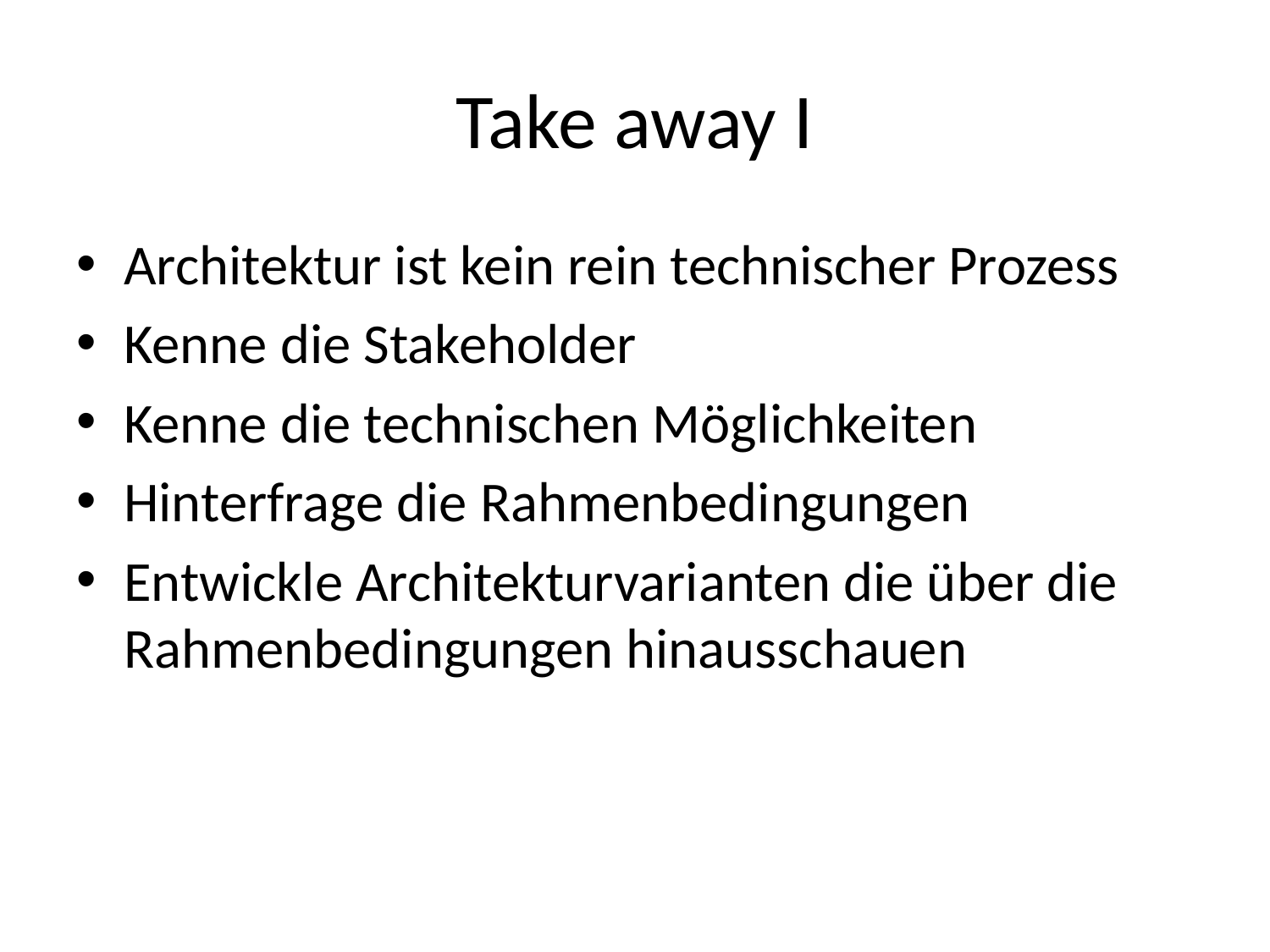

# Take away I
Architektur ist kein rein technischer Prozess
Kenne die Stakeholder
Kenne die technischen Möglichkeiten
Hinterfrage die Rahmenbedingungen
Entwickle Architekturvarianten die über die Rahmenbedingungen hinausschauen